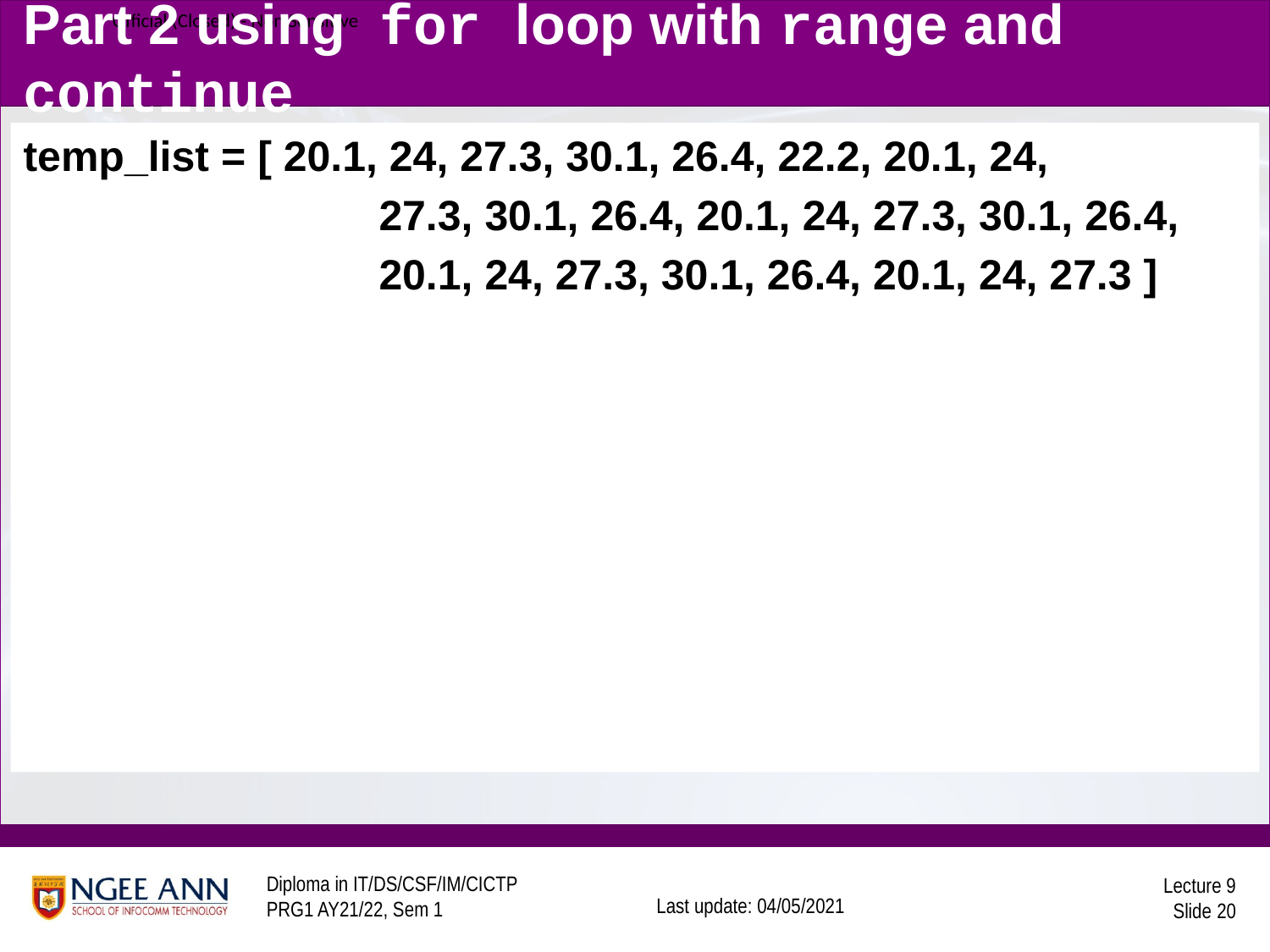

# Part 2 using for loop with range and continue
temp_list = [ 20.1, 24, 27.3, 30.1, 26.4, 22.2, 20.1, 24,
                              27.3, 30.1, 26.4, 20.1, 24, 27.3, 30.1, 26.4,
                              20.1, 24, 27.3, 30.1, 26.4, 20.1, 24, 27.3 ]